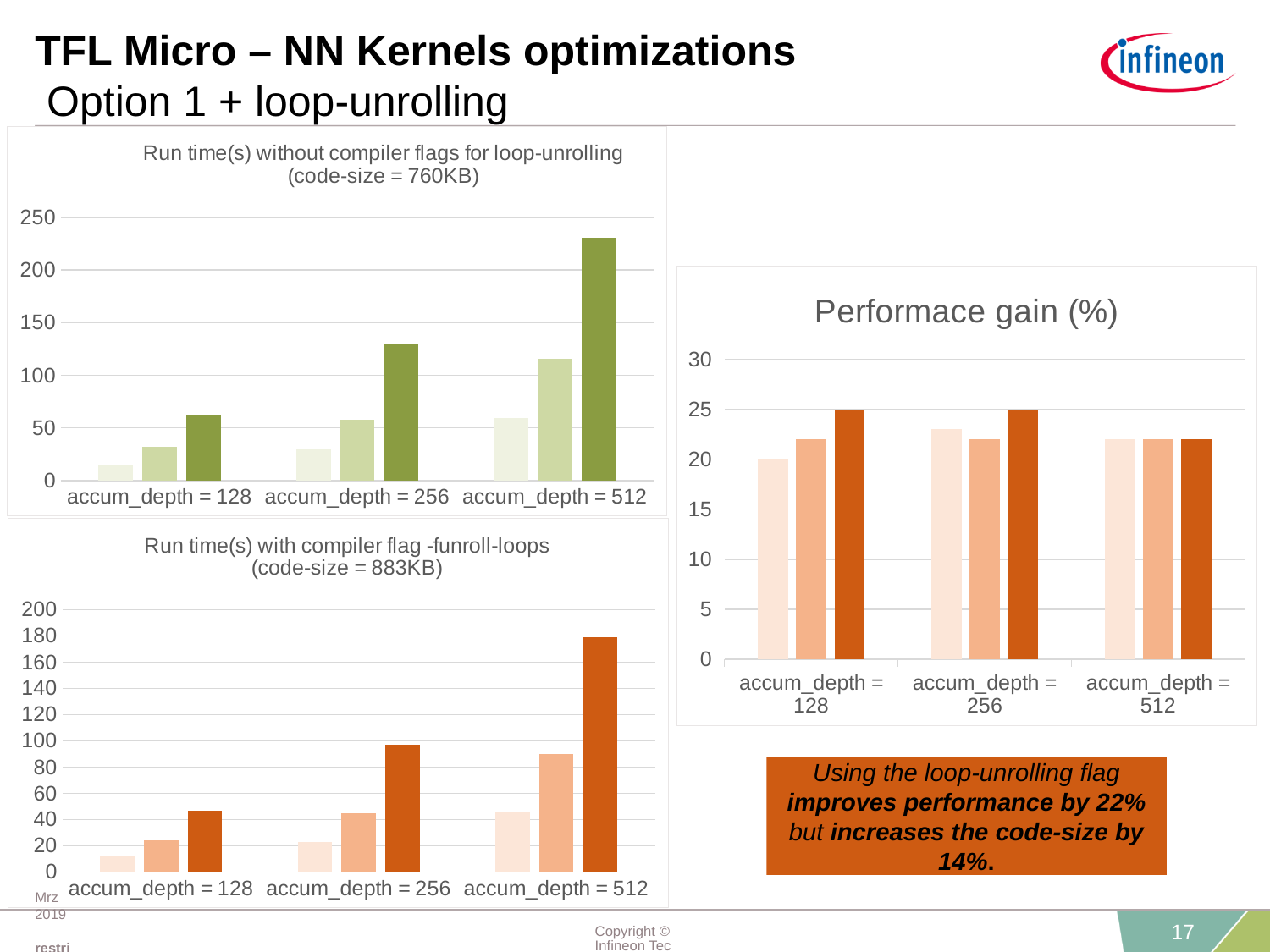

# TFL Micro – NN Kernels optimizations Option 1 + loop-unrolling

### Chart: Run time(s) without compiler flags for loop-unrolling
(code-size = 760KB)

| Category | ouput_depth = 64 | ouput_depth = 128 | ouput_depth = 256 |
|---|---|---|---|
| accum_depth = 128 | 15.0 | 32.0 | 63.0 |
| accum_depth = 256 | 30.0 | 58.0 | 130.0 |
| accum_depth = 512 | 59.0 | 116.0 | 231.0 |

### Chart: Performace gain (%)

| Category | output_depth = 64 | output_depth = 128 | output_depth = 256 |
|---|---|---|---|
| accum_depth = 128 | 20.0 | 22.0 | 25.0 |
| accum_depth = 256 | 23.0 | 22.0 | 25.0 |
| accum_depth = 512 | 22.0 | 22.0 | 22.0 |

### Chart: Run time(s) with compiler flag -funroll-loops
(code-size = 883KB)

| Category | ouput_depth = 64 | ouput_depth = 128 | ouput_depth = 256 |
|---|---|---|---|
| accum_depth = 128 | 12.0 | 24.0 | 47.0 |
| accum_depth = 256 | 23.0 | 45.0 | 97.0 |
| accum_depth = 512 | 46.0 | 90.0 | 179.0 |
Using the loop-unrolling flag improves performance by 22% but increases the code-size by 14%.
Mrz 2019             restricted
Copyright © Infineon Technologies AG 2019. All rights reserved.
17